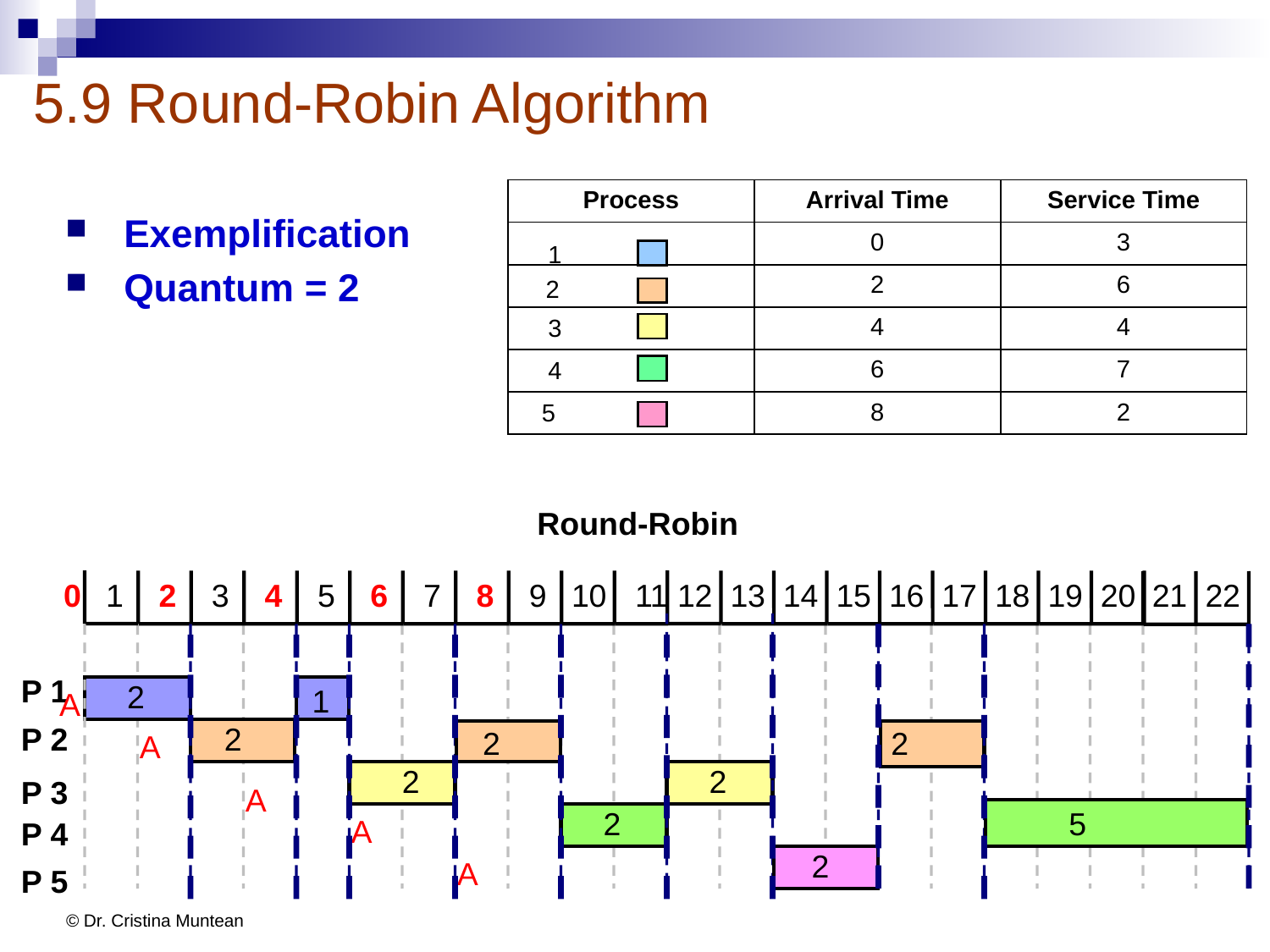

# 5.9 Round-Robin Algorithm

Exemplification
Quantum = 2
| Process | Arrival Time | Service Time |
| --- | --- | --- |
|  | 0 | 3 |
|  | 2 | 6 |
|  | 4 | 4 |
|  | 6 | 7 |
|  | 8 | 2 |
1

2

3

4

5

Round-Robin

0
1
2
3
4
5
6
7
8
9
10
11
12
13
14
15
16
17
18
19
20
21
22

P 1

2

A
1
P 2

2
A

2
2

2

2
P 3
A

2
5
A
P 4

2
A
P 5